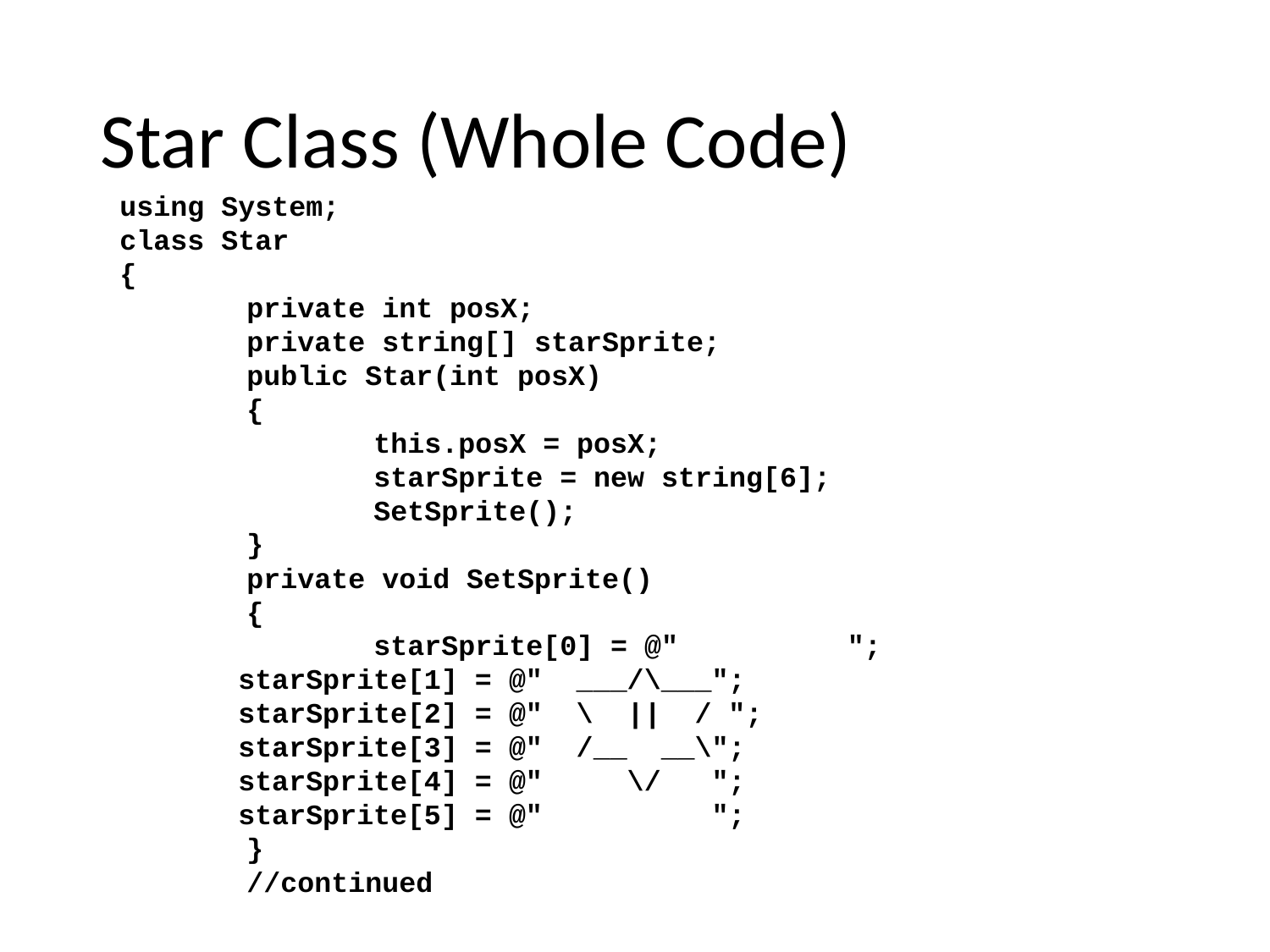

# Star Class (Whole Code)
using System;
class Star
{
	private int posX;
	private string[] starSprite;
	public Star(int posX)
	{
		this.posX = posX;
		starSprite = new string[6];
		SetSprite();
	}
	private void SetSprite()
	{
		starSprite[0] = @"          ";
       starSprite[1] = @"  ___/\___";
       starSprite[2] = @"  \  ||  / ";
       starSprite[3] = @"  /__  __\";
       starSprite[4] = @"     \/   ";
       starSprite[5] = @"          ";
	}
	//continued